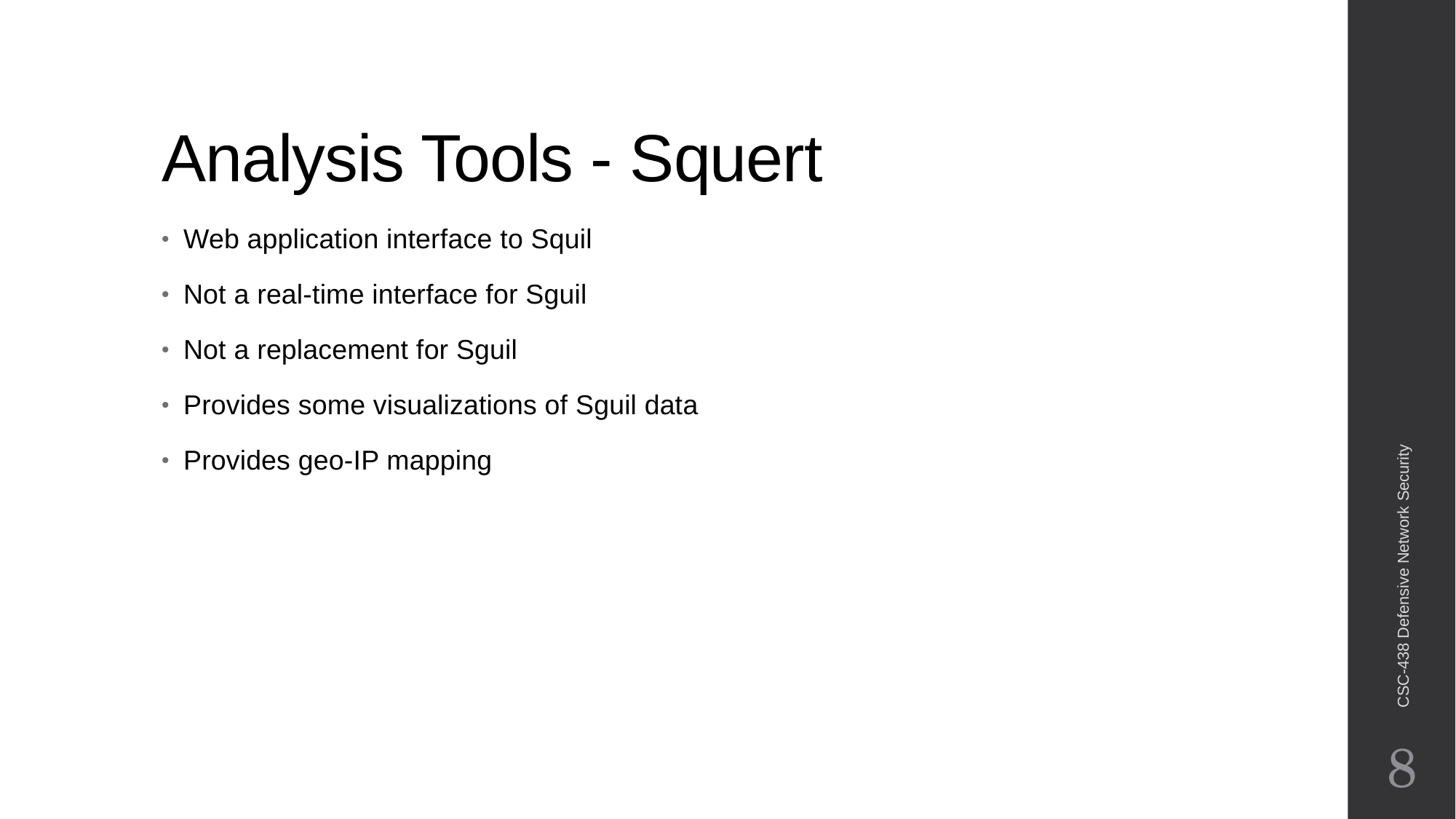

# Analysis Tools - Squert
Web application interface to Squil
Not a real-time interface for Sguil
Not a replacement for Sguil
Provides some visualizations of Sguil data
Provides geo-IP mapping
CSC-438 Defensive Network Security
8